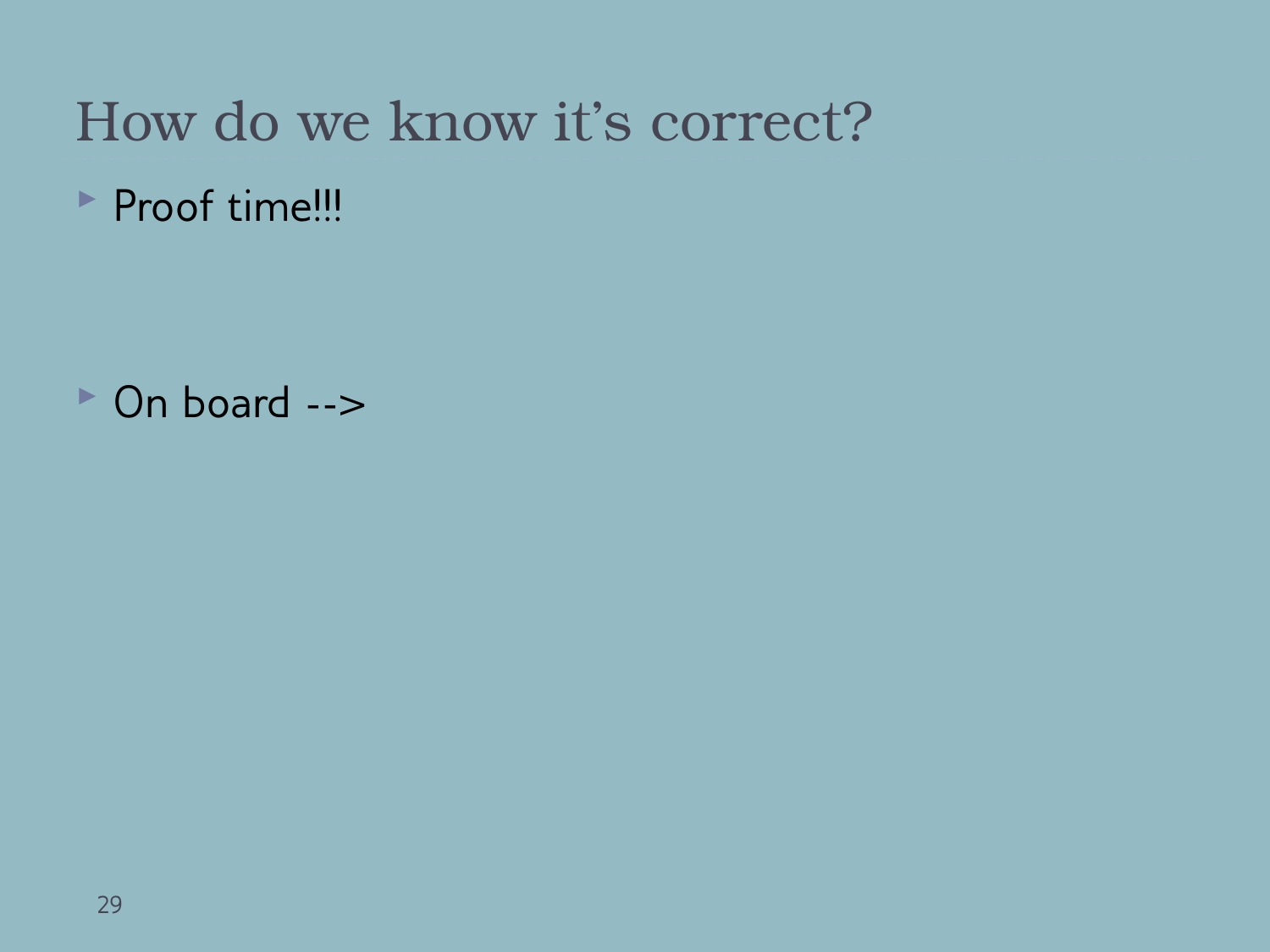

# How do we know it’s correct?
Proof time!!!

On board -->
29